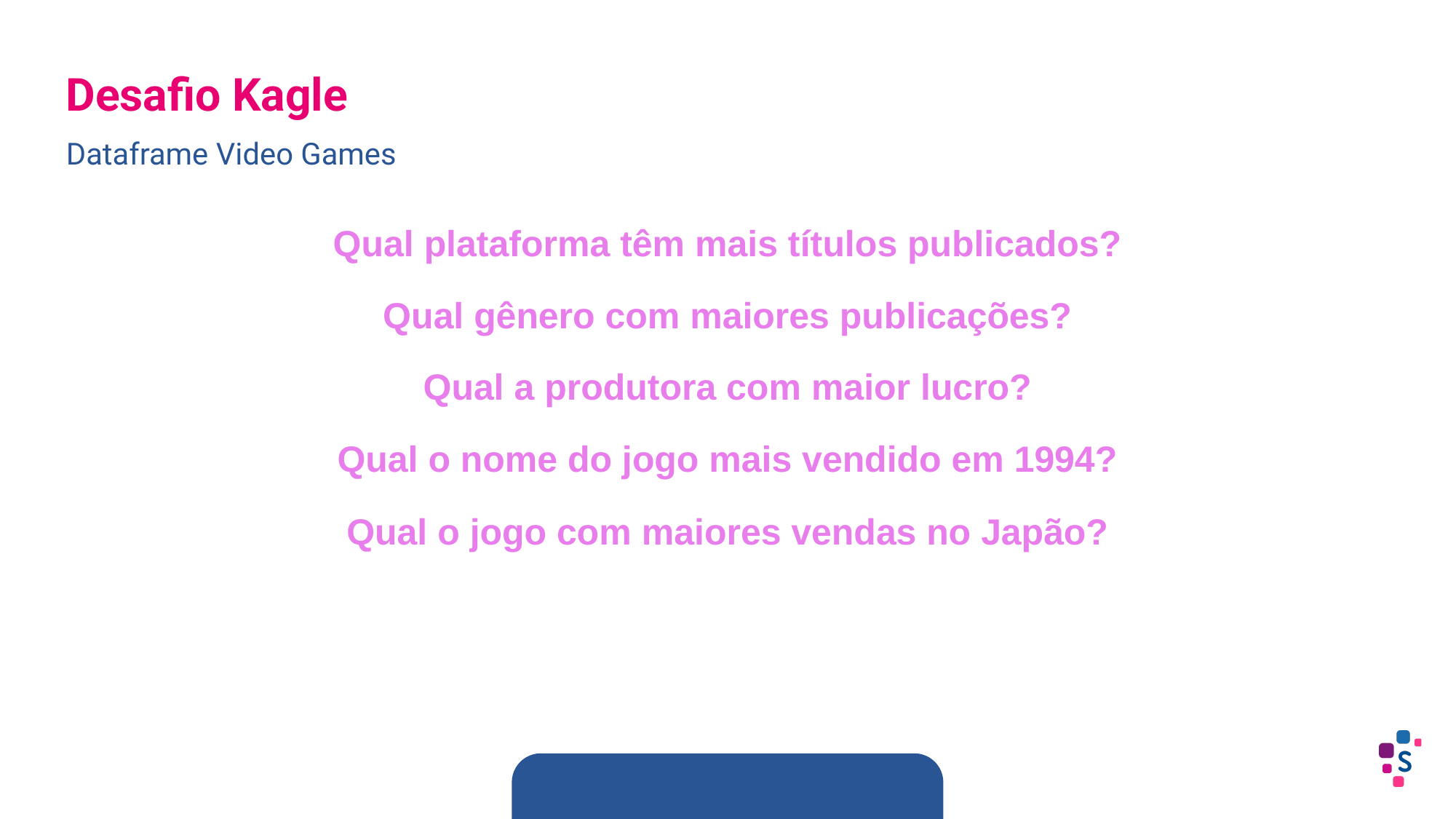

Desafio Kagle
Dataframe Video Games
Qual plataforma têm mais títulos publicados?
Qual gênero com maiores publicações?
Qual a produtora com maior lucro?
Qual o nome do jogo mais vendido em 1994?
Qual o jogo com maiores vendas no Japão?